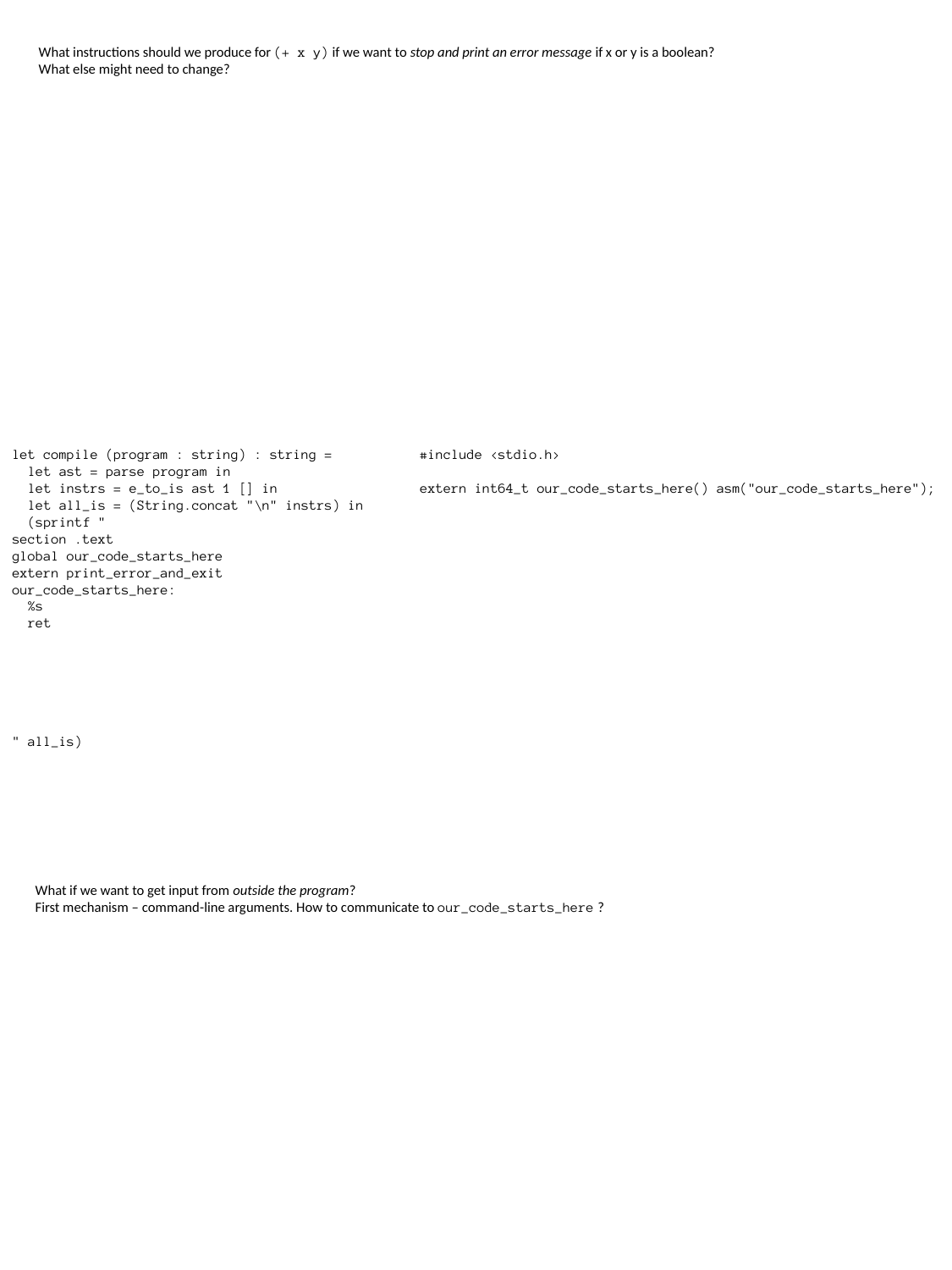

What instructions should we produce for (+ x y) if we want to stop and print an error message if x or y is a boolean?
What else might need to change?
let compile (program : string) : string =
  let ast = parse program in
  let instrs = e_to_is ast 1 [] in
  let all_is = (String.concat "\n" instrs) in
  (sprintf "
section .text
global our_code_starts_here
extern print_error_and_exit
our_code_starts_here:
  %s
  ret

" all_is)
#include <stdio.h>

extern int64_t our_code_starts_here() asm("our_code_starts_here");

What if we want to get input from outside the program?
First mechanism – command-line arguments. How to communicate to our_code_starts_here ?